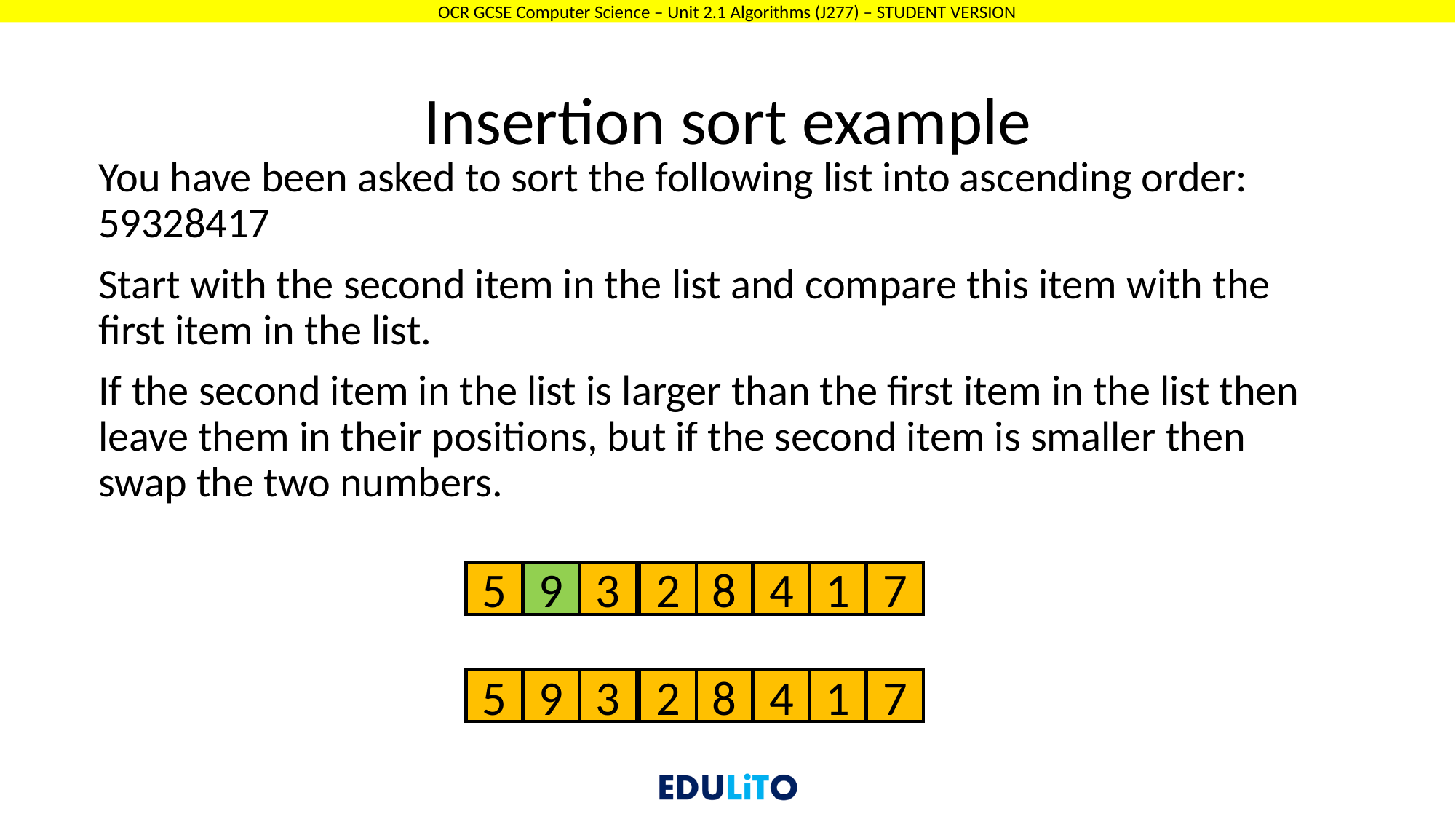

# Insertion sort example
You have been asked to sort the following list into ascending order: 59328417
Start with the second item in the list and compare this item with the first item in the list.
If the second item in the list is larger than the first item in the list then leave them in their positions, but if the second item is smaller then swap the two numbers.

5
3
2
8
4
1
7
9
5
3
2
8
4
1
7
9